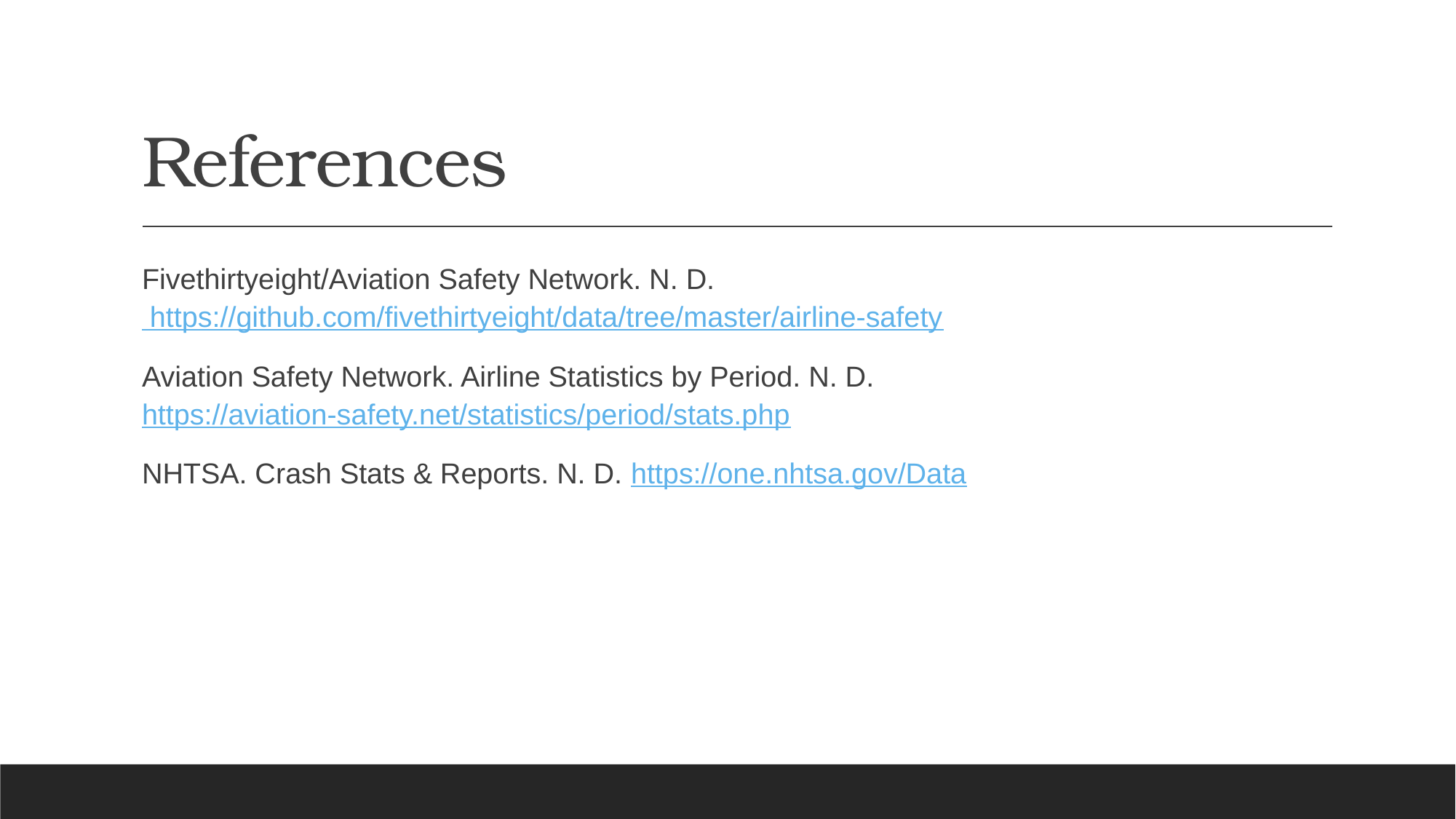

# References
Fivethirtyeight/Aviation Safety Network. N. D. https://github.com/fivethirtyeight/data/tree/master/airline-safety
Aviation Safety Network. Airline Statistics by Period. N. D. https://aviation-safety.net/statistics/period/stats.php
NHTSA. Crash Stats & Reports. N. D. https://one.nhtsa.gov/Data